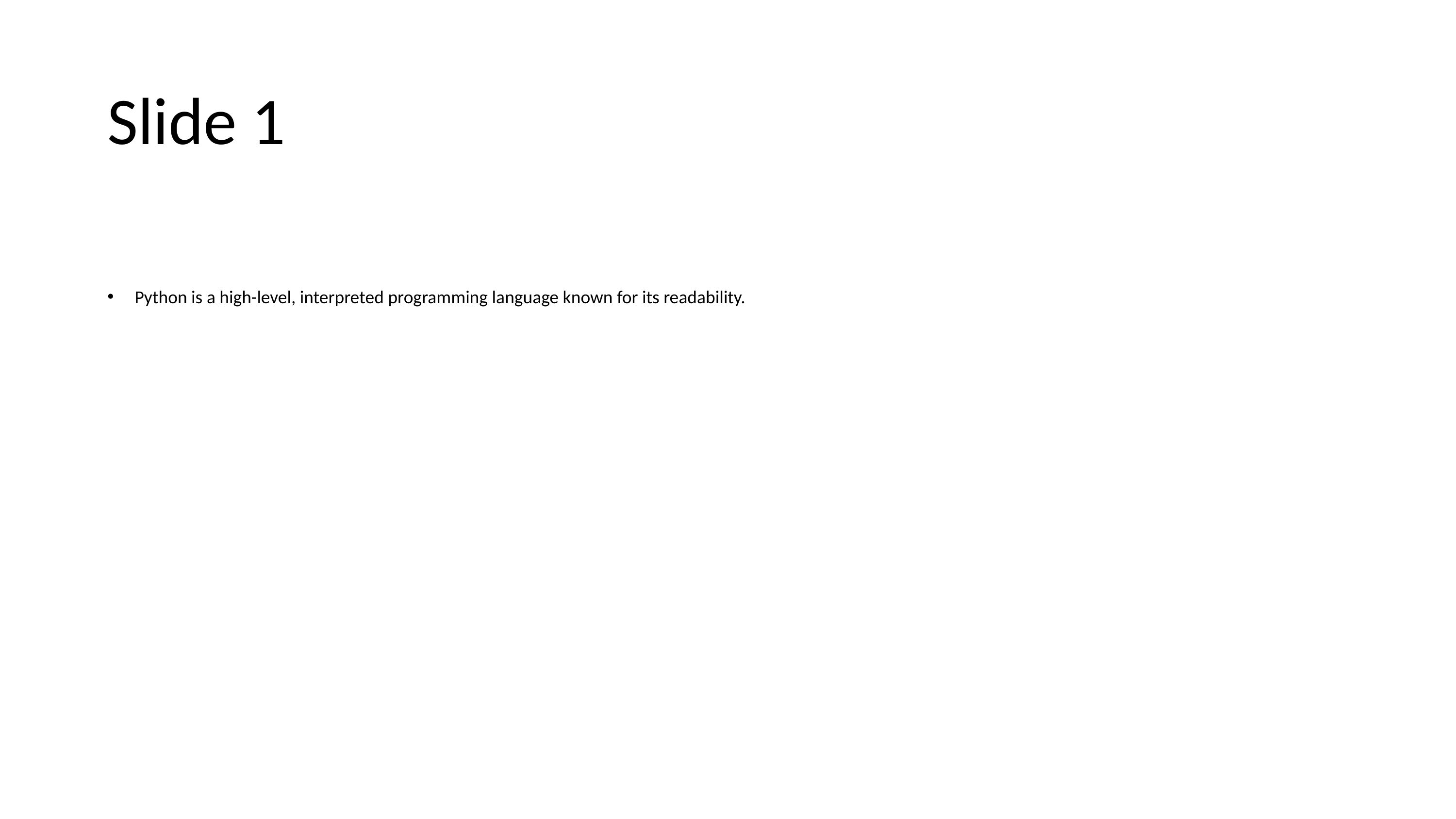

# Slide 1

Python is a high-level, interpreted programming language known for its readability.